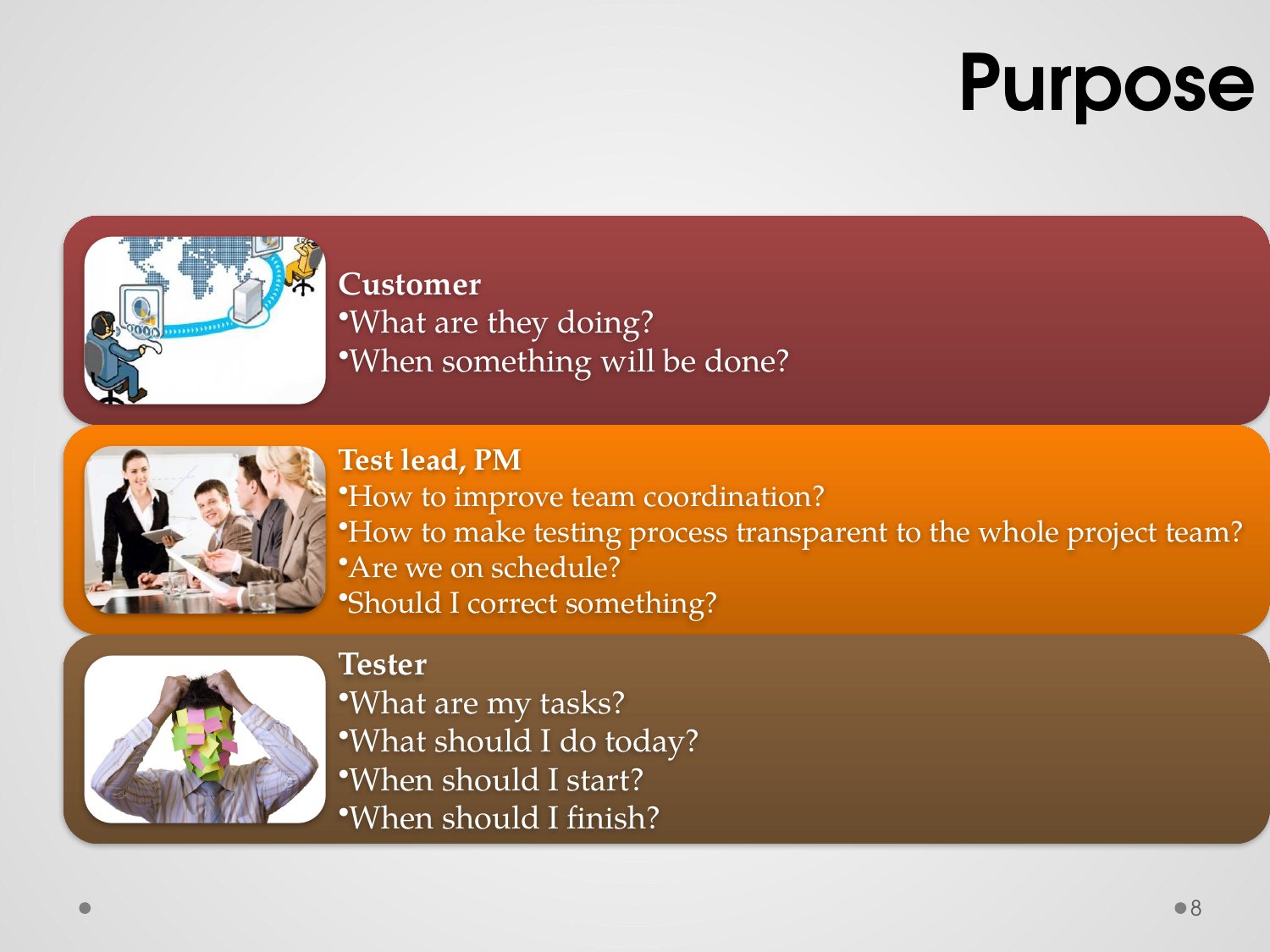

Purpose
Customer
What are they doing?
Test lead, PM
Are we on schedule?
Tester
What are my tasks?
What should I do today?
When should I start?
When should I finish?
When something will be done?
Should I correct something?
How to improve team coordination?
How to make testing process transparent to the whole project team?
8